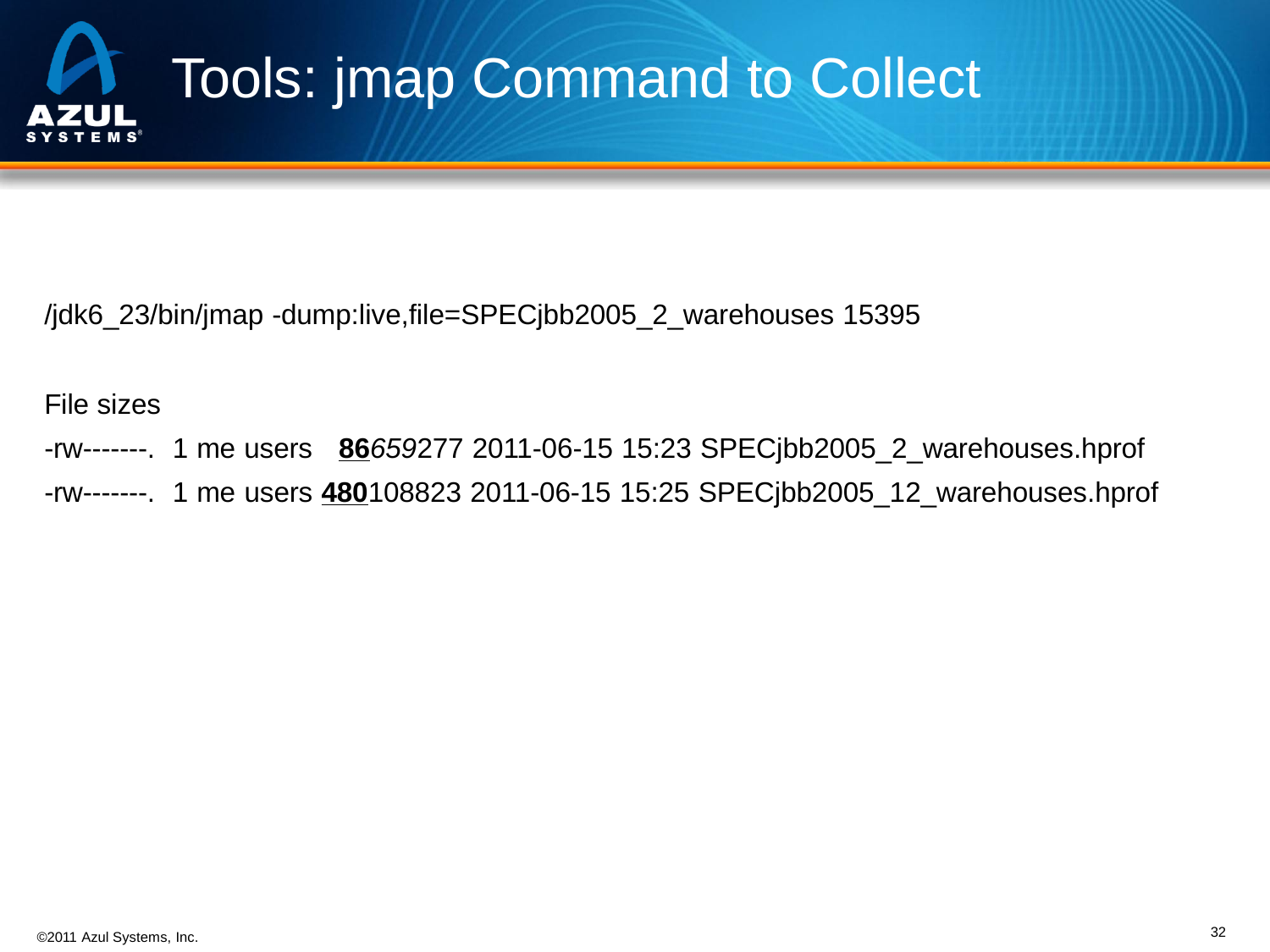

# Tools: jmap Command to Collect
/jdk6_23/bin/jmap -dump:live,file=SPECjbb2005_2_warehouses 15395

File sizes
-rw-------. 1 me users	86659277 2011-06-15 15:23 SPECjbb2005_2_warehouses.hprof
-rw-------. 1 me users 480108823 2011-06-15 15:25 SPECjbb2005_12_warehouses.hprof
32
©2011 Azul Systems, Inc.